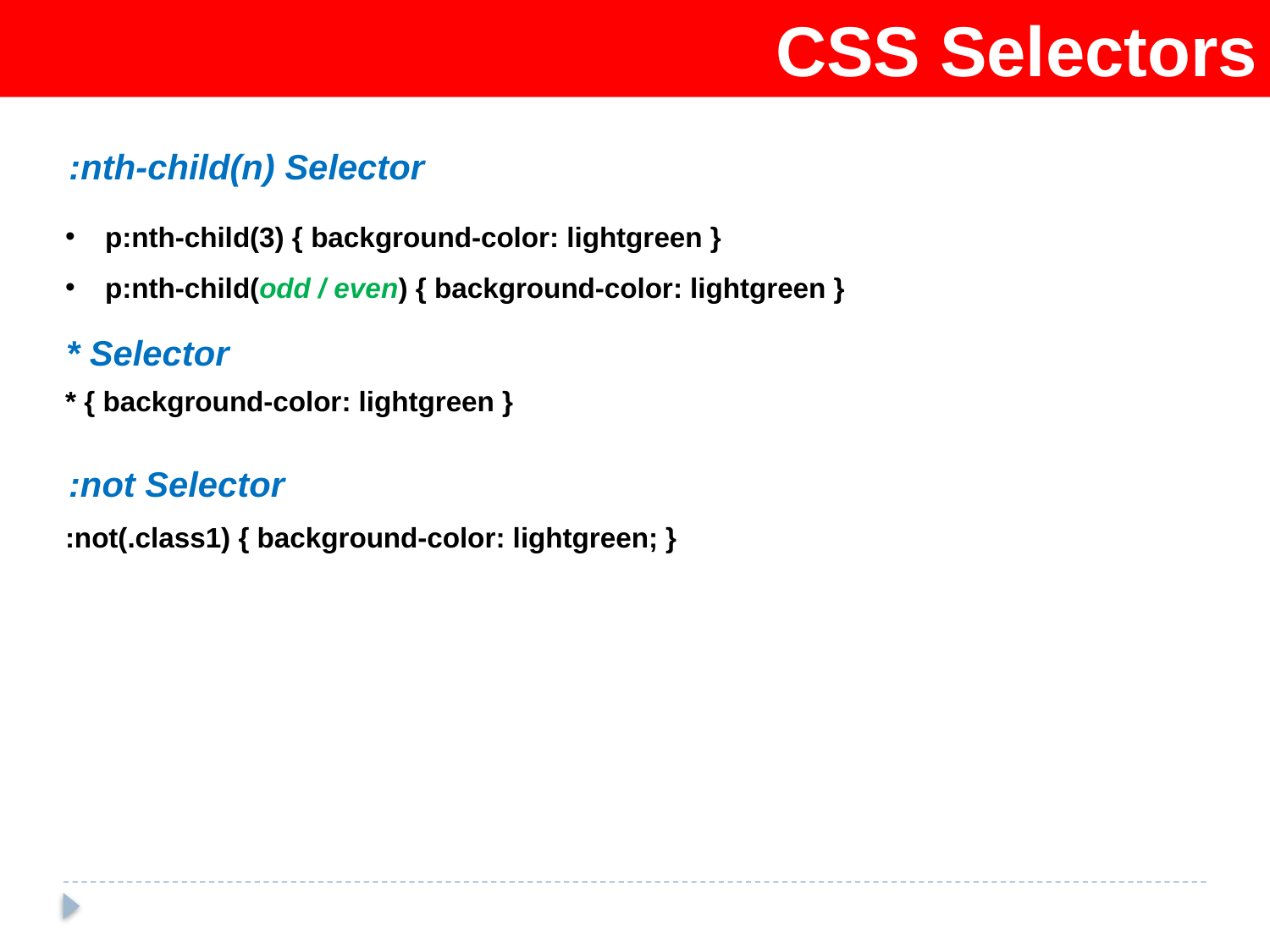

CSS Selectors
:nth-child(n) Selector
p:nth-child(3) { background-color: lightgreen }
p:nth-child(odd / even) { background-color: lightgreen }
* Selector
* { background-color: lightgreen }
:not Selector
:not(.class1) { background-color: lightgreen; }